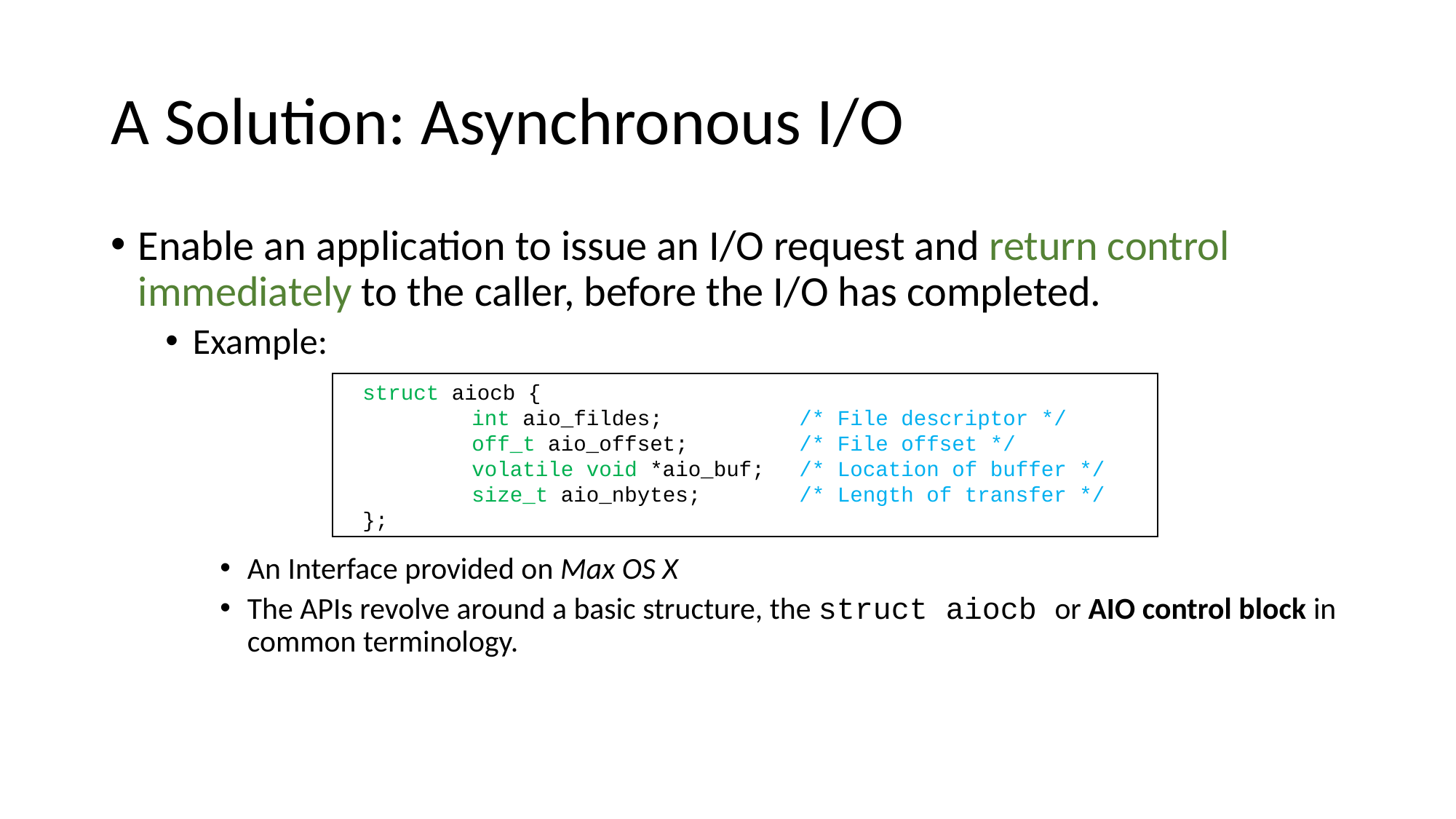

# A Solution: Asynchronous I/O
Enable an application to issue an I/O request and return control immediately to the caller, before the I/O has completed.
Example:

An Interface provided on Max OS X
The APIs revolve around a basic structure, the struct aiocb or AIO control block in common terminology.

struct aiocb {
	int aio_fildes; 		/* File descriptor */
	off_t aio_offset; 	/* File offset */
	volatile void *aio_buf; 	/* Location of buffer */
	size_t aio_nbytes; 	/* Length of transfer */
};